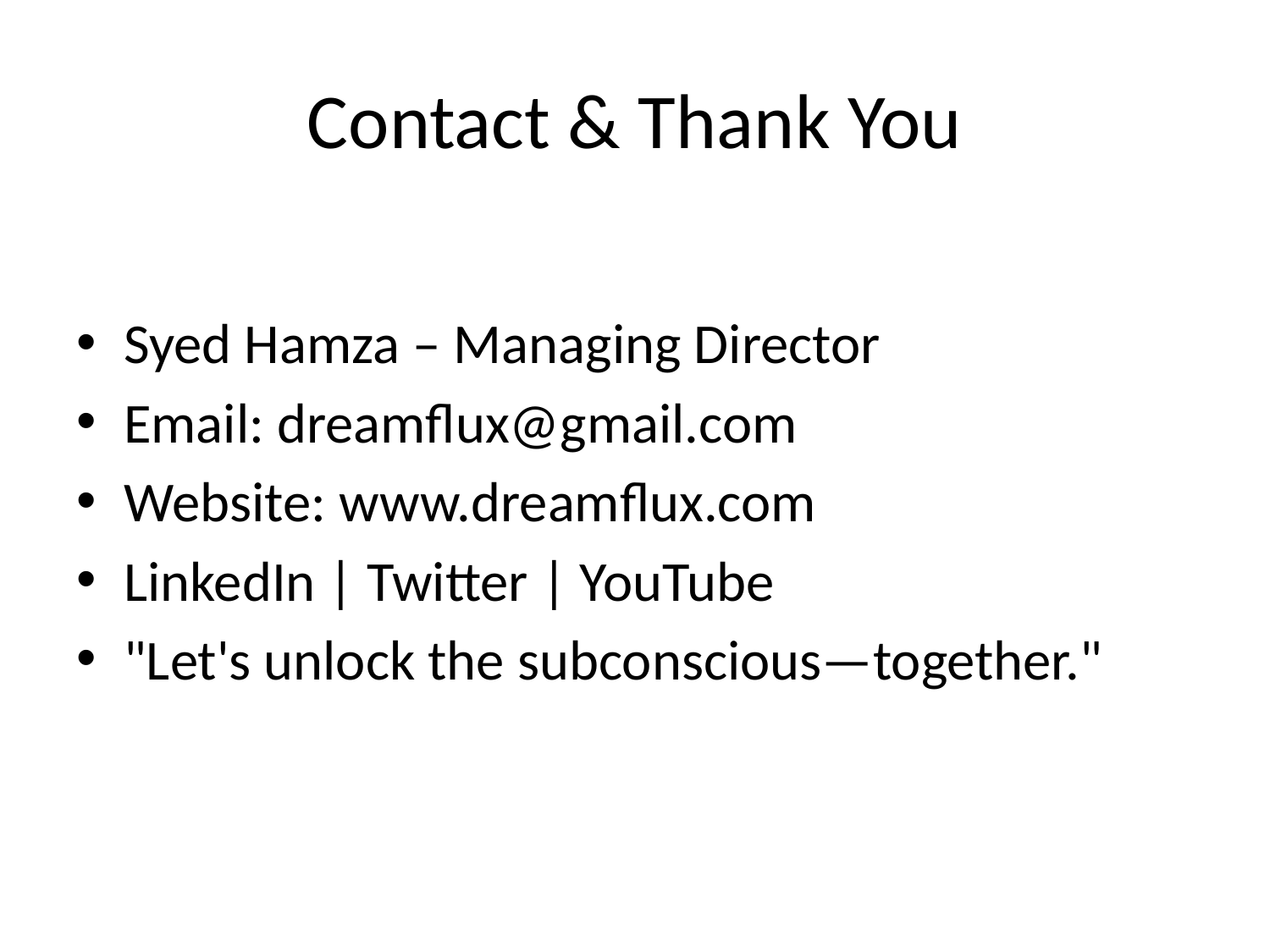

# Contact & Thank You

Syed Hamza – Managing Director
Email: dreamflux@gmail.com
Website: www.dreamflux.com
LinkedIn | Twitter | YouTube
"Let's unlock the subconscious—together."